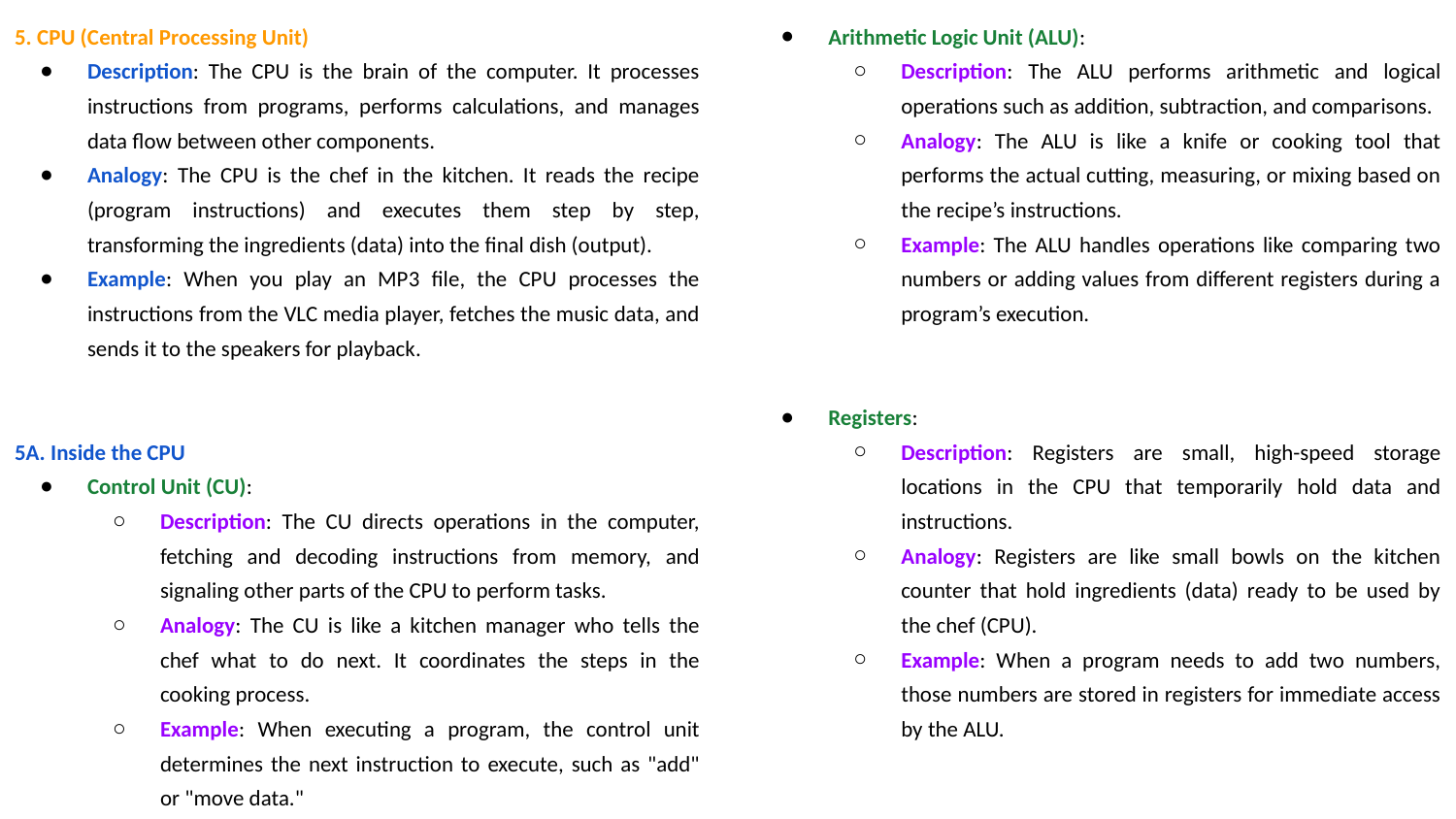

Arithmetic Logic Unit (ALU):
Description: The ALU performs arithmetic and logical operations such as addition, subtraction, and comparisons.
Analogy: The ALU is like a knife or cooking tool that performs the actual cutting, measuring, or mixing based on the recipe’s instructions.
Example: The ALU handles operations like comparing two numbers or adding values from different registers during a program’s execution.

Registers:
Description: Registers are small, high-speed storage locations in the CPU that temporarily hold data and instructions.
Analogy: Registers are like small bowls on the kitchen counter that hold ingredients (data) ready to be used by the chef (CPU).
Example: When a program needs to add two numbers, those numbers are stored in registers for immediate access by the ALU.
5. CPU (Central Processing Unit)
Description: The CPU is the brain of the computer. It processes instructions from programs, performs calculations, and manages data flow between other components.
Analogy: The CPU is the chef in the kitchen. It reads the recipe (program instructions) and executes them step by step, transforming the ingredients (data) into the final dish (output).
Example: When you play an MP3 file, the CPU processes the instructions from the VLC media player, fetches the music data, and sends it to the speakers for playback.

5A. Inside the CPU
Control Unit (CU):
Description: The CU directs operations in the computer, fetching and decoding instructions from memory, and signaling other parts of the CPU to perform tasks.
Analogy: The CU is like a kitchen manager who tells the chef what to do next. It coordinates the steps in the cooking process.
Example: When executing a program, the control unit determines the next instruction to execute, such as "add" or "move data."